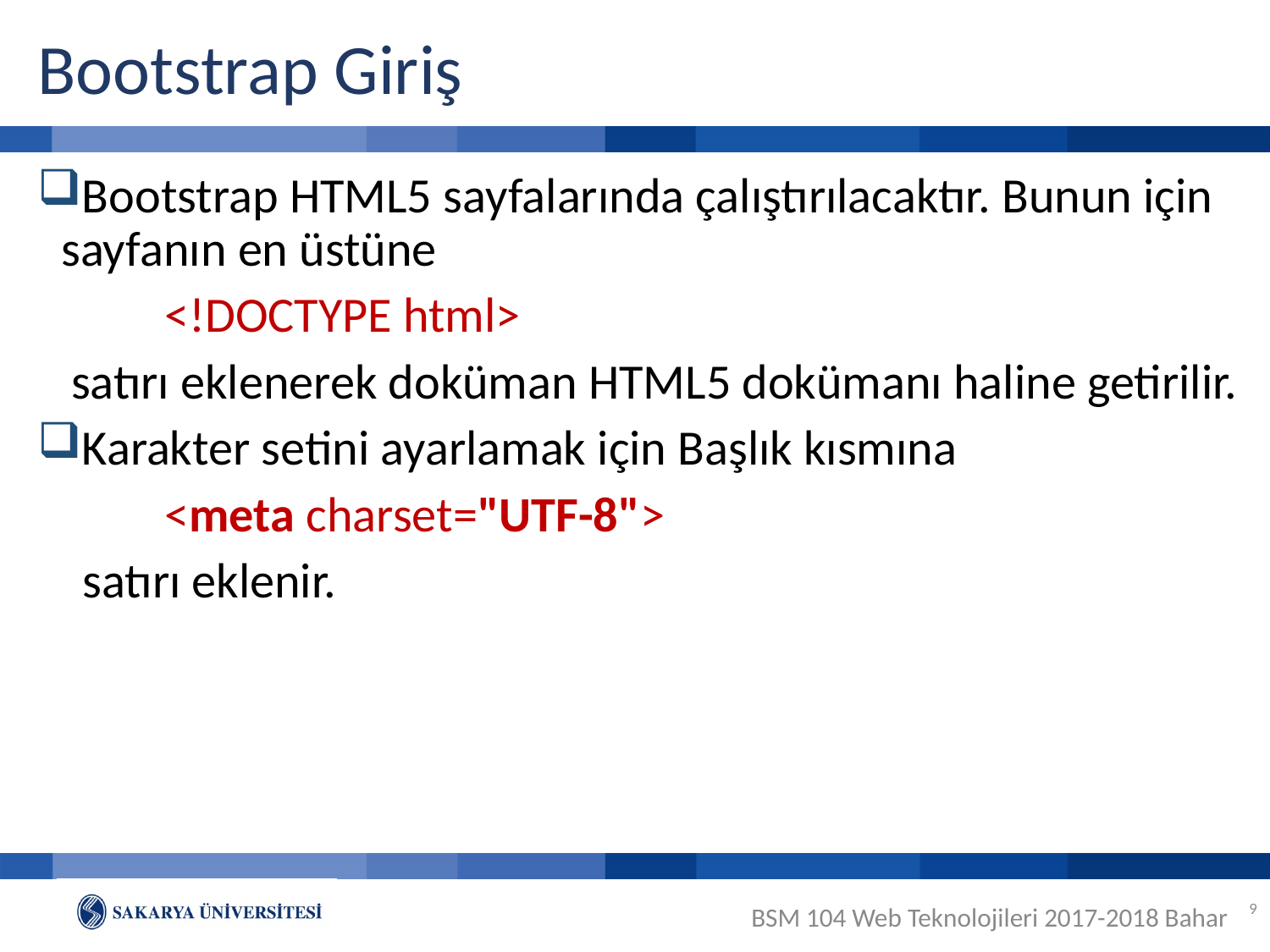

# Bootstrap Giriş
Bootstrap HTML5 sayfalarında çalıştırılacaktır. Bunun için sayfanın en üstüne
	<!DOCTYPE html>
   satırı eklenerek doküman HTML5 dokümanı haline getirilir.
Karakter setini ayarlamak için Başlık kısmına
	<meta charset="UTF-8">
    satırı eklenir.

9